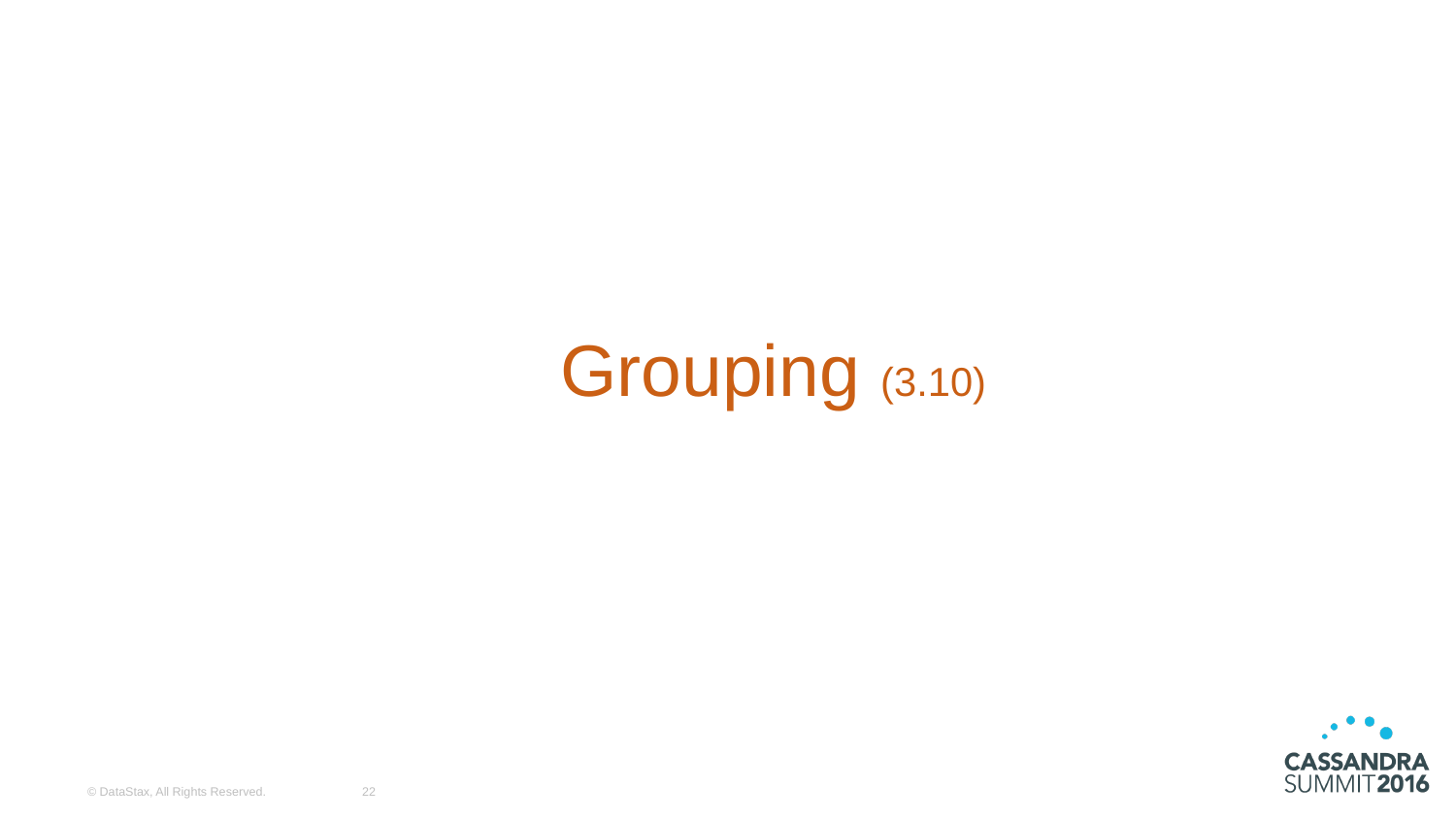

# Grouping (3.10)
© DataStax, All Rights Reserved.
22